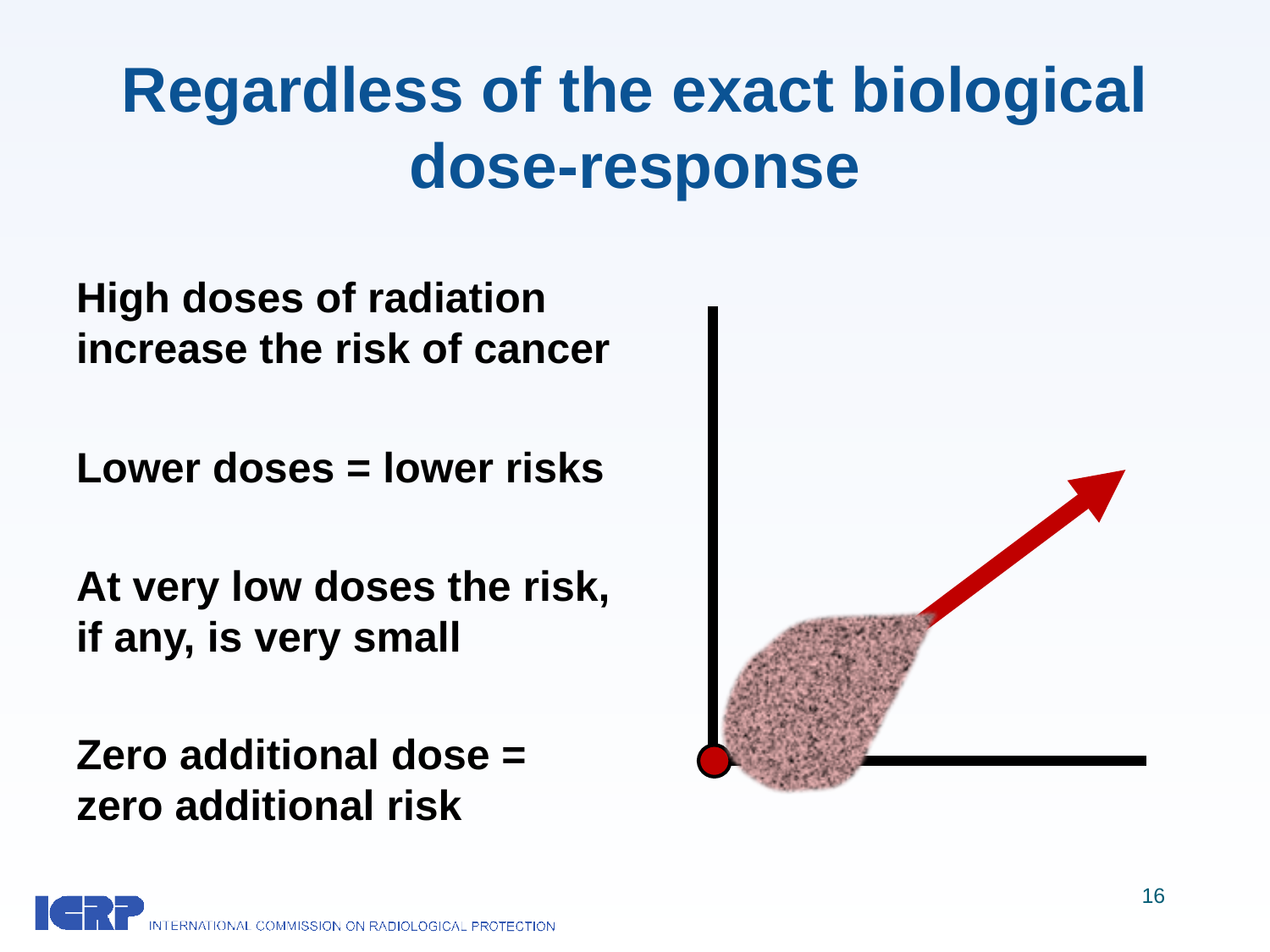

# Regardless of the exact biological dose-response
High doses of radiation increase the risk of cancer

Lower doses = lower risks

At very low doses the risk, if any, is very small

Zero additional dose = zero additional risk

16